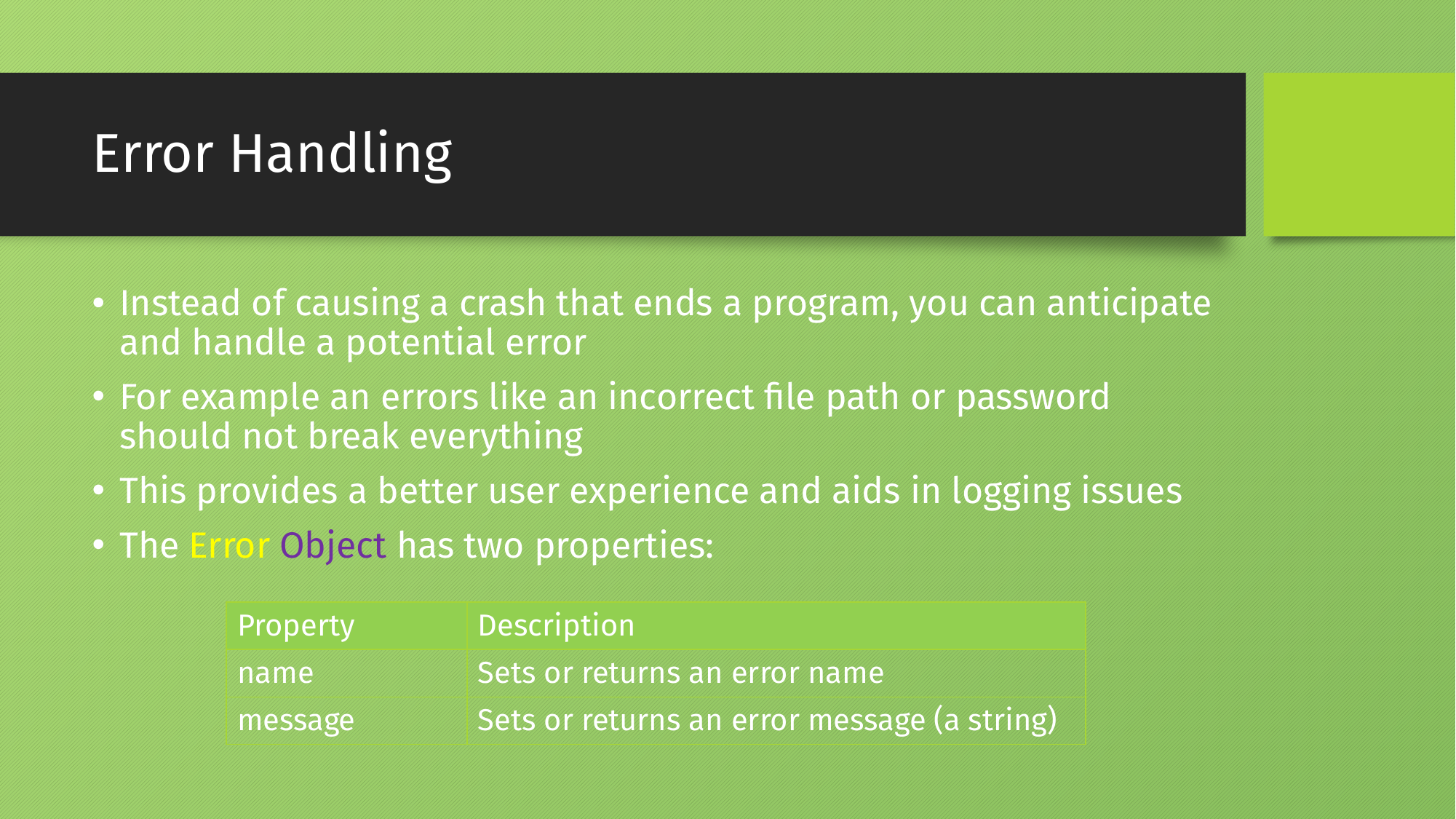

# Error Handling
Instead of causing a crash that ends a program, you can anticipate and handle a potential error
For example an errors like an incorrect file path or password should not break everything
This provides a better user experience and aids in logging issues
The Error Object has two properties:

| Property | Description |
| --- | --- |
| name | Sets or returns an error name |
| message | Sets or returns an error message (a string) |